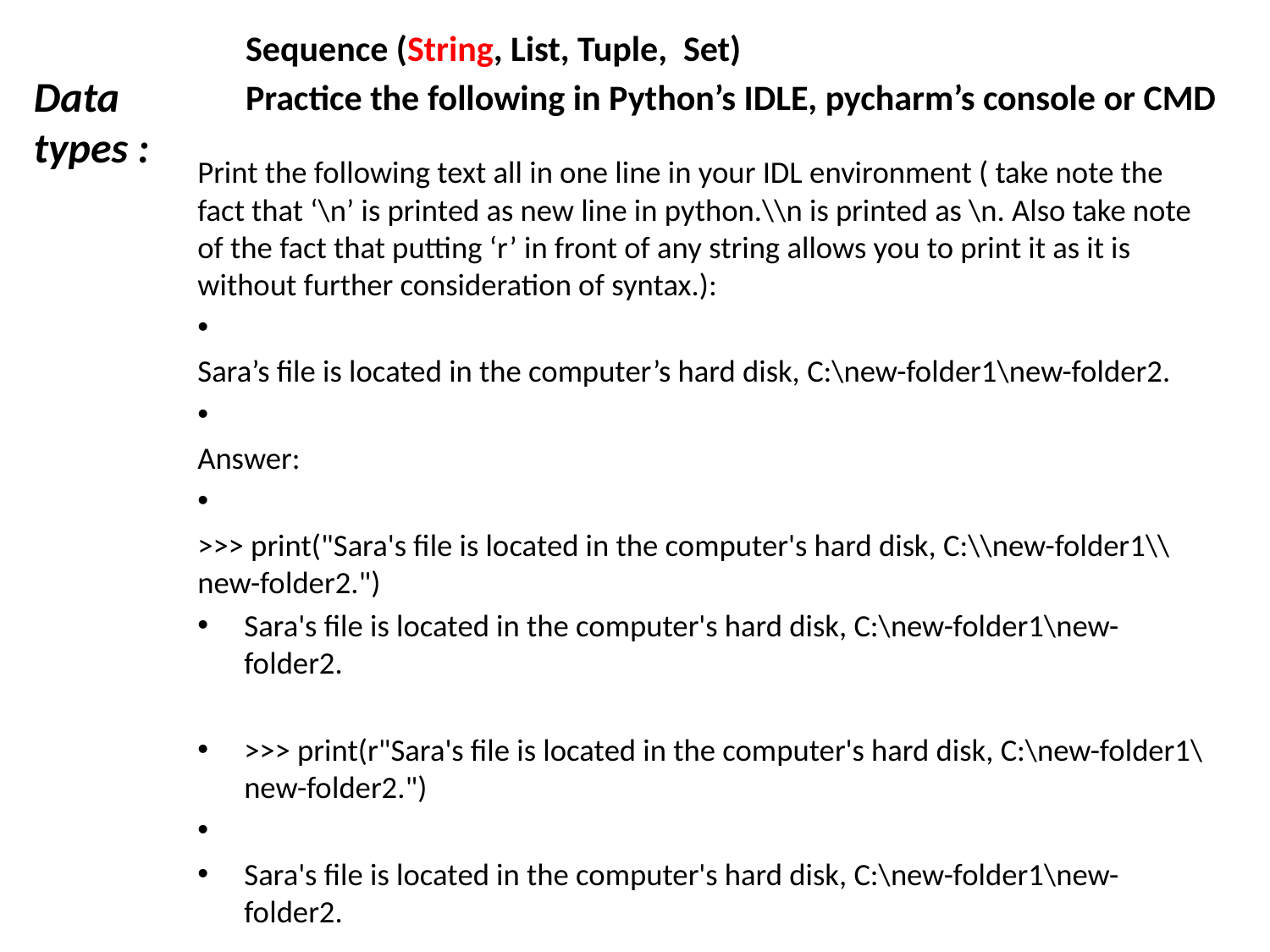

Sequence (String, List, Tuple,  Set)
Practice the following in Python’s IDLE, pycharm’s console or CMD

Data types :
Print the following text all in one line in your IDL environment ( take note the fact that ‘\n’ is printed as new line in python.\\n is printed as \n. Also take note of the fact that putting ‘r’ in front of any string allows you to print it as it is without further consideration of syntax.):

Sara’s file is located in the computer’s hard disk, C:\new-folder1\new-folder2.

Answer:

>>> print("Sara's file is located in the computer's hard disk, C:\\new-folder1\\new-folder2.")
Sara's file is located in the computer's hard disk, C:\new-folder1\new-folder2.

>>> print(r"Sara's file is located in the computer's hard disk, C:\new-folder1\new-folder2.")

Sara's file is located in the computer's hard disk, C:\new-folder1\new-folder2.